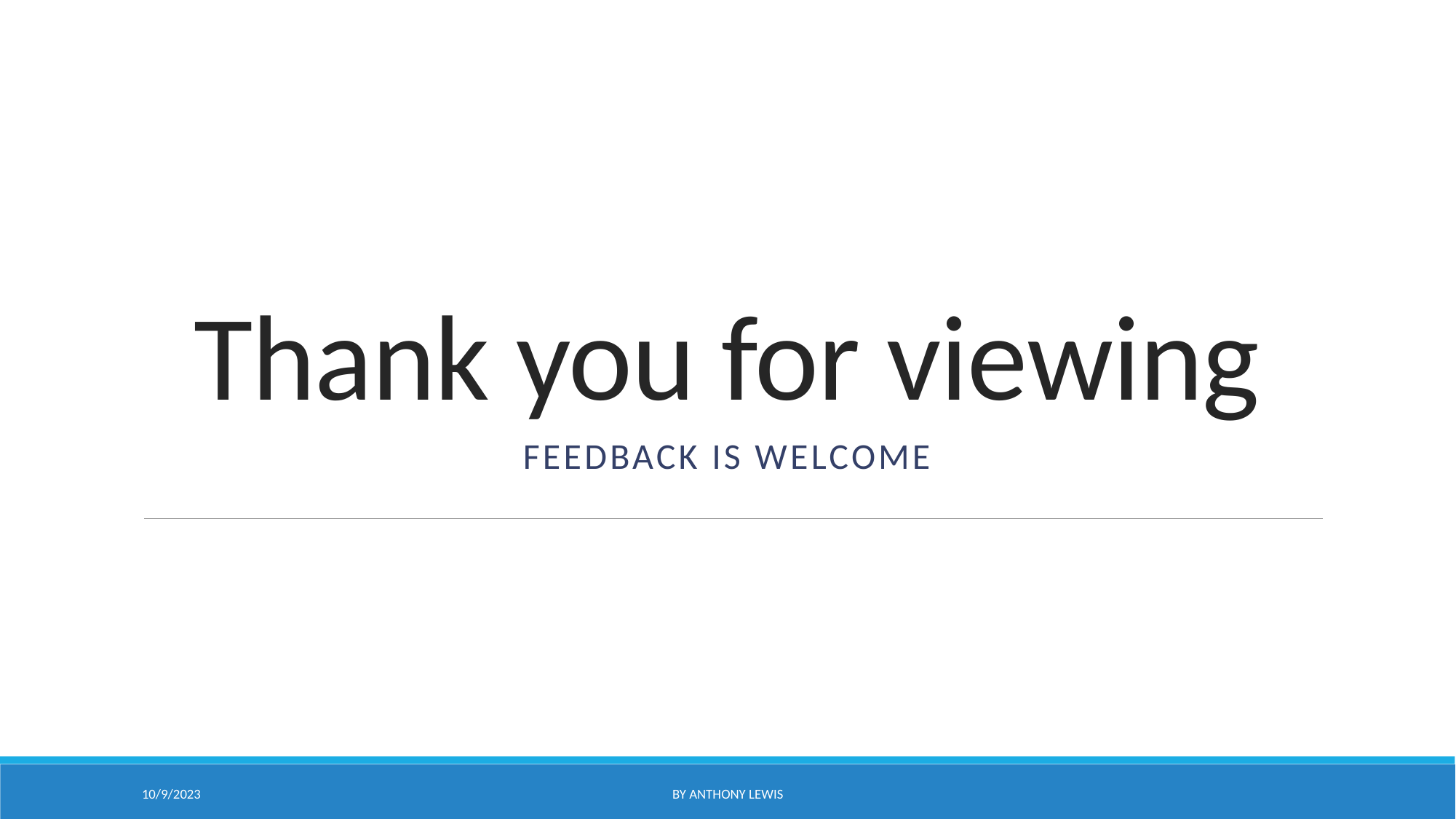

# Thank you for viewing
Feedback is welcome
10/9/2023
By Anthony Lewis